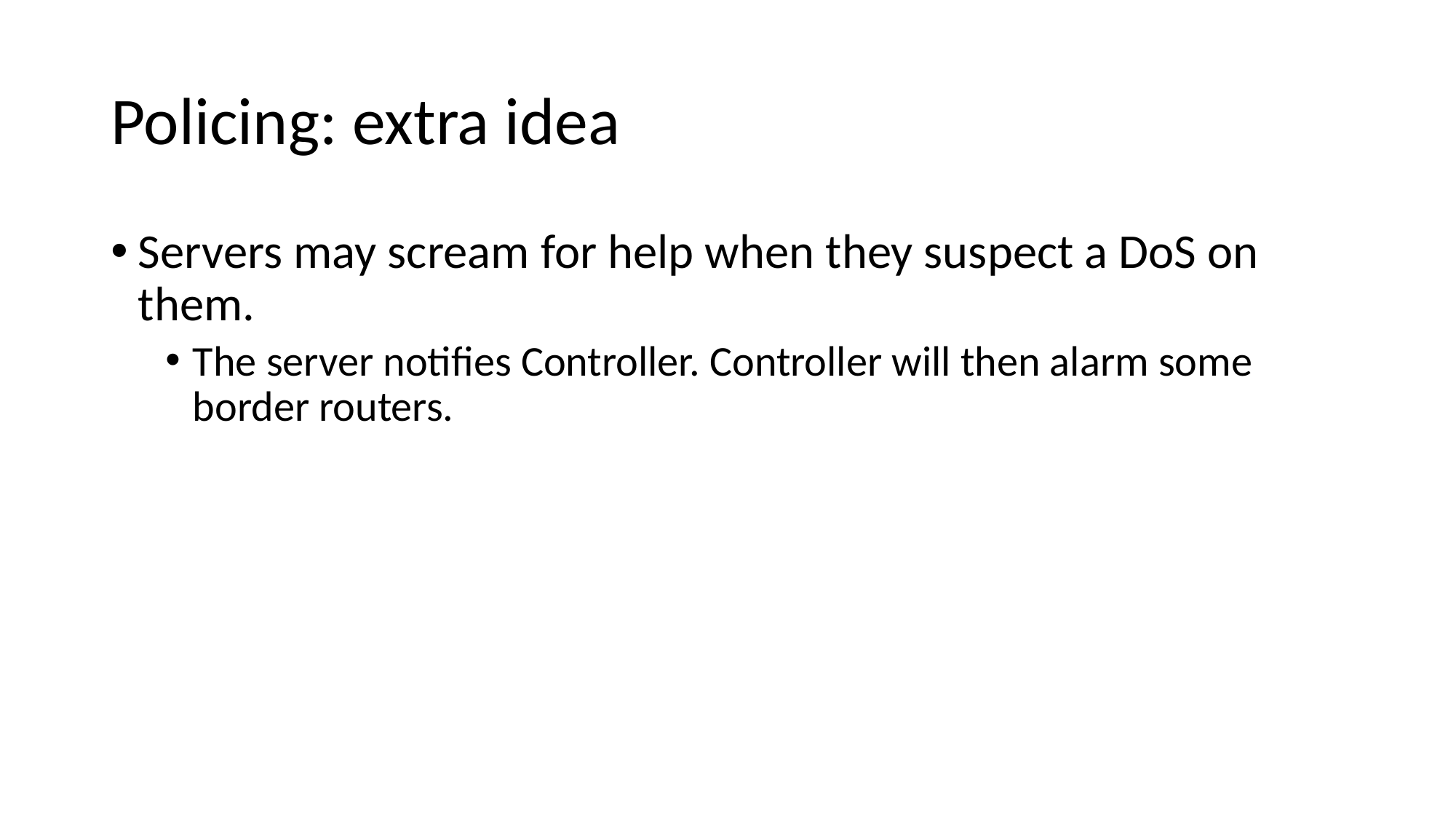

# Policing: extra idea
Servers may scream for help when they suspect a DoS on them.
The server notifies Controller. Controller will then alarm some border routers.